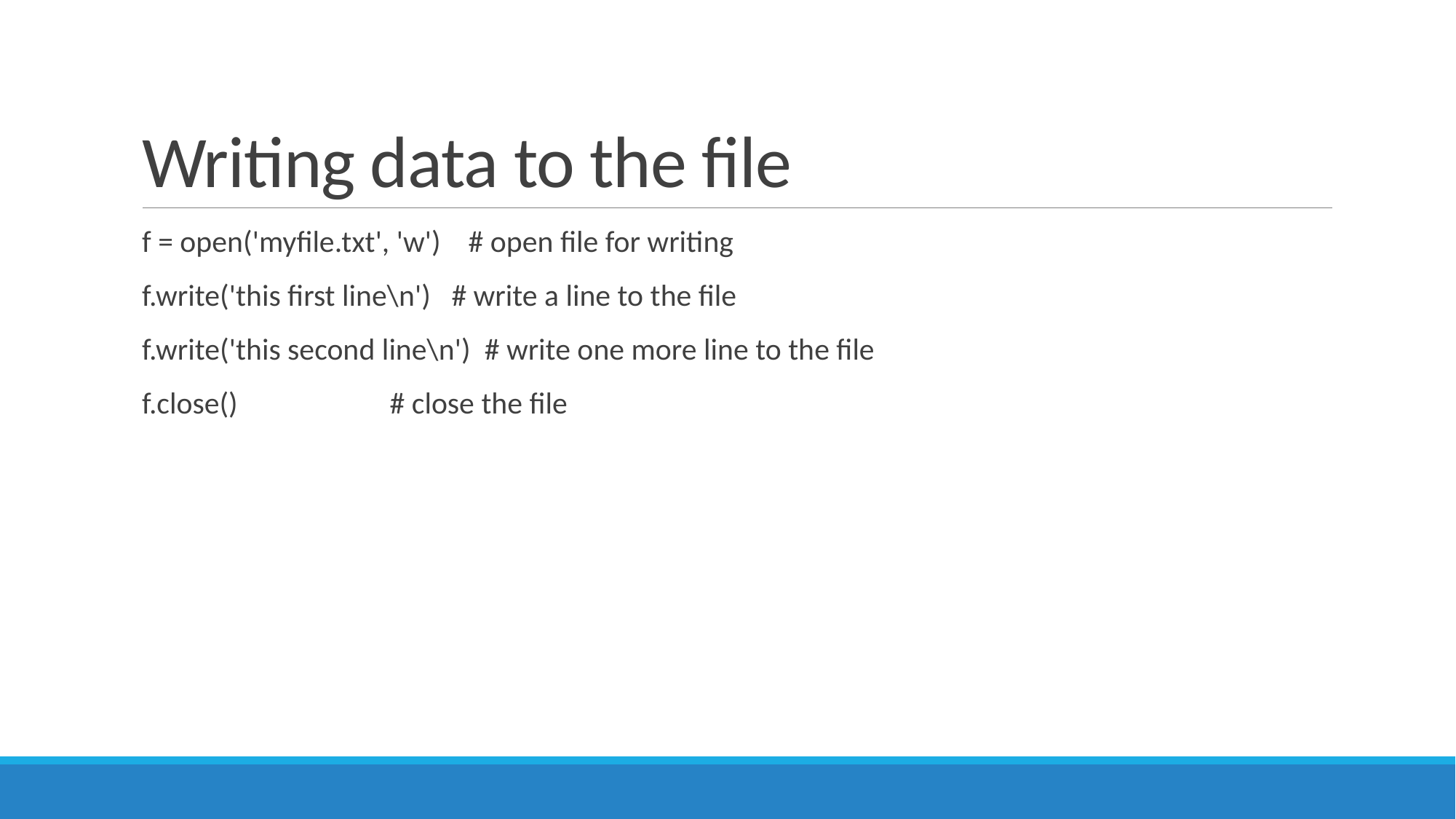

# Writing data to the file
f = open('myfile.txt', 'w')    # open file for writing
f.write('this first line\n')   # write a line to the file
f.write('this second line\n')  # write one more line to the file
f.close()                      # close the file